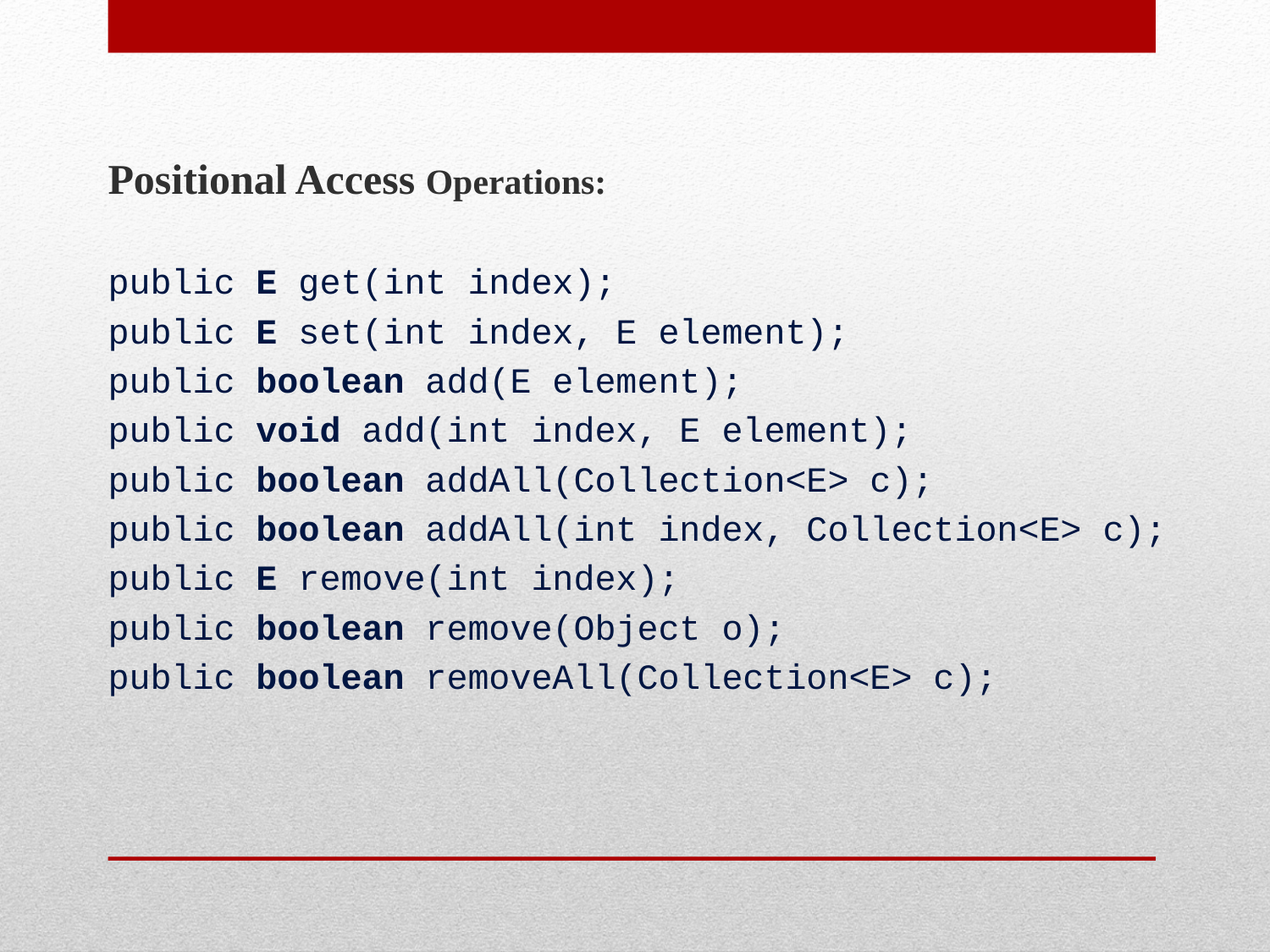

Positional Access Operations:

public E get(int index);
public E set(int index, E element);
public boolean add(E element);
public void add(int index, E element);
public boolean addAll(Collection<E> c);
public boolean addAll(int index, Collection<E> c);
public E remove(int index);
public boolean remove(Object o);
public boolean removeAll(Collection<E> c);